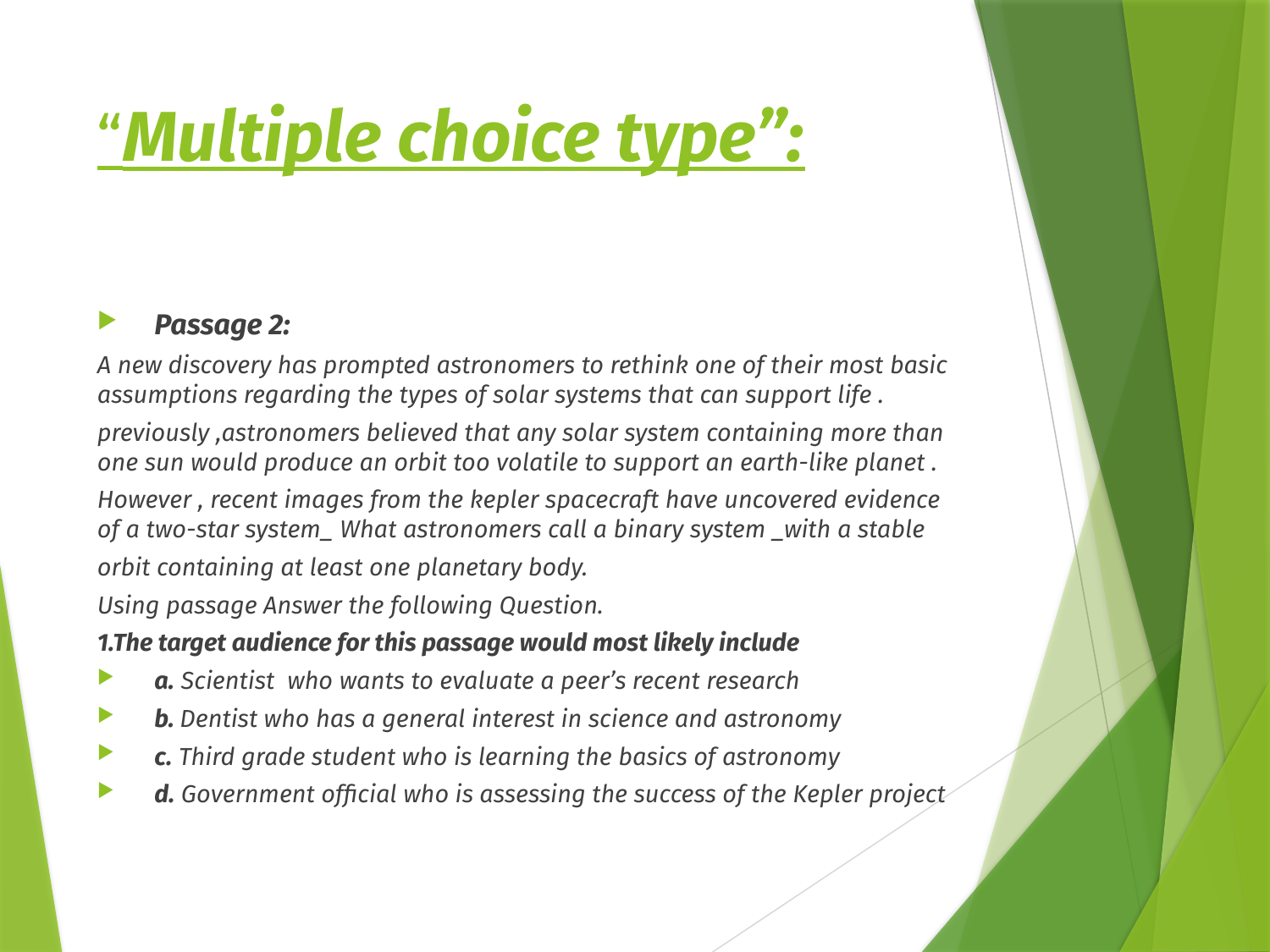

# “Multiple choice type”:
Passage 2:
A new discovery has prompted astronomers to rethink one of their most basic assumptions regarding the types of solar systems that can support life .
previously ,astronomers believed that any solar system containing more than one sun would produce an orbit too volatile to support an earth-like planet .
However , recent images from the kepler spacecraft have uncovered evidence of a two-star system_ What astronomers call a binary system _with a stable
orbit containing at least one planetary body.
Using passage Answer the following Question.
1.The target audience for this passage would most likely include
a. Scientist  who wants to evaluate a peer’s recent research
b. Dentist who has a general interest in science and astronomy
c. Third grade student who is learning the basics of astronomy
d. Government official who is assessing the success of the Kepler project